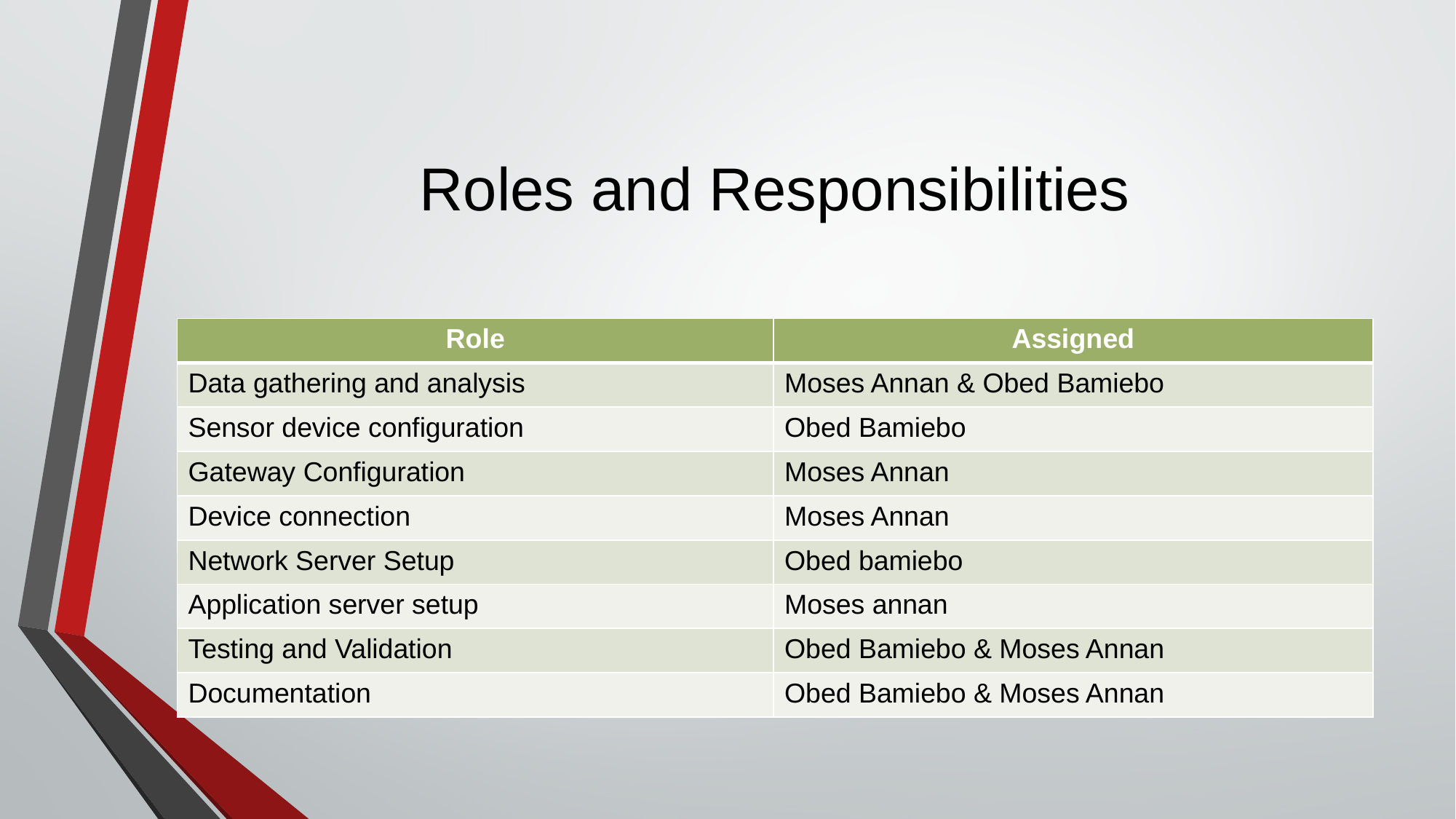

# Roles and Responsibilities
| Role | Assigned |
| --- | --- |
| Data gathering and analysis | Moses Annan & Obed Bamiebo |
| Sensor device configuration | Obed Bamiebo |
| Gateway Configuration | Moses Annan |
| Device connection | Moses Annan |
| Network Server Setup | Obed bamiebo |
| Application server setup | Moses annan |
| Testing and Validation | Obed Bamiebo & Moses Annan |
| Documentation | Obed Bamiebo & Moses Annan |